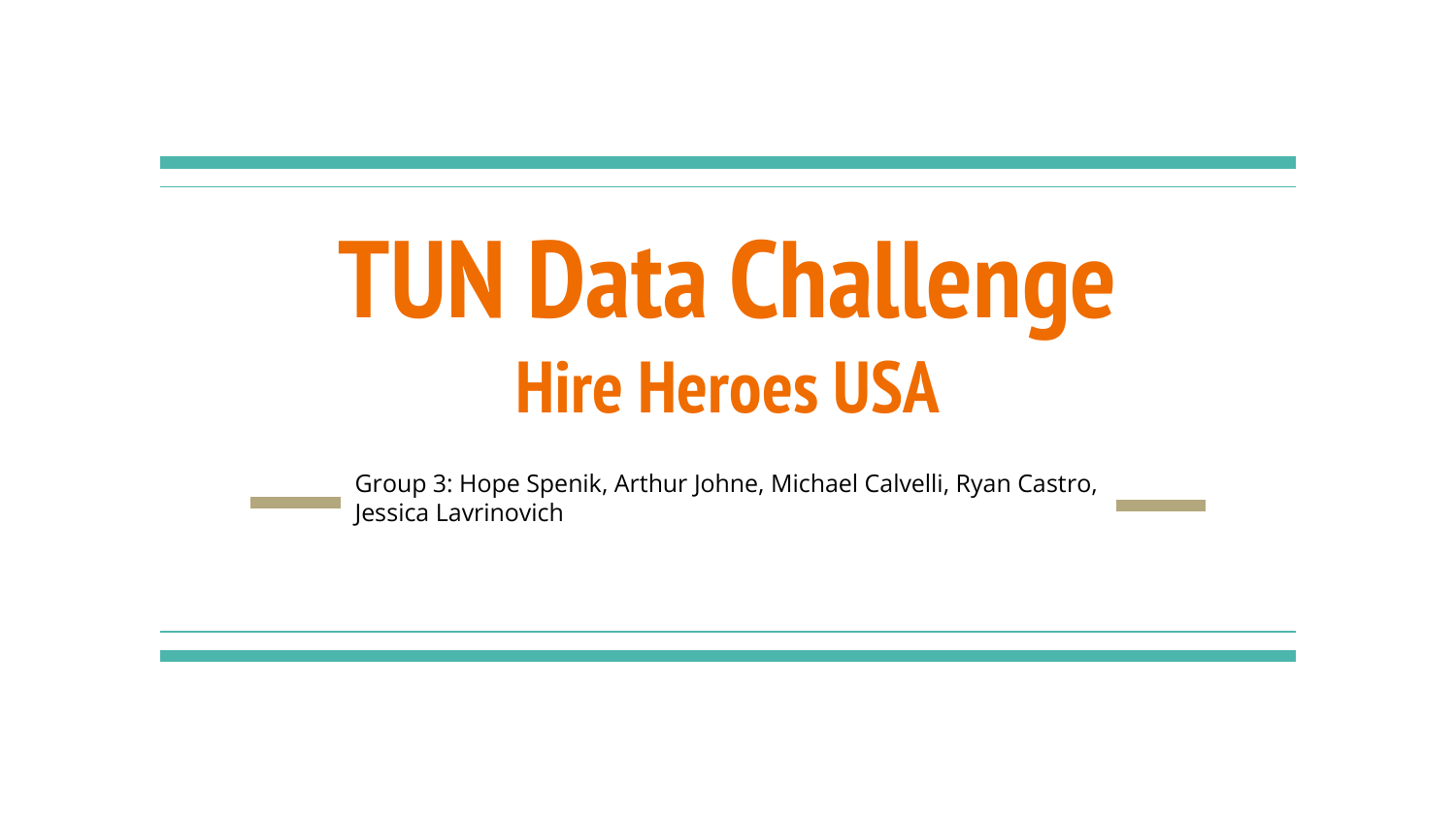

# TUN Data Challenge
Hire Heroes USA
Group 3: Hope Spenik, Arthur Johne, Michael Calvelli, Ryan Castro, Jessica Lavrinovich